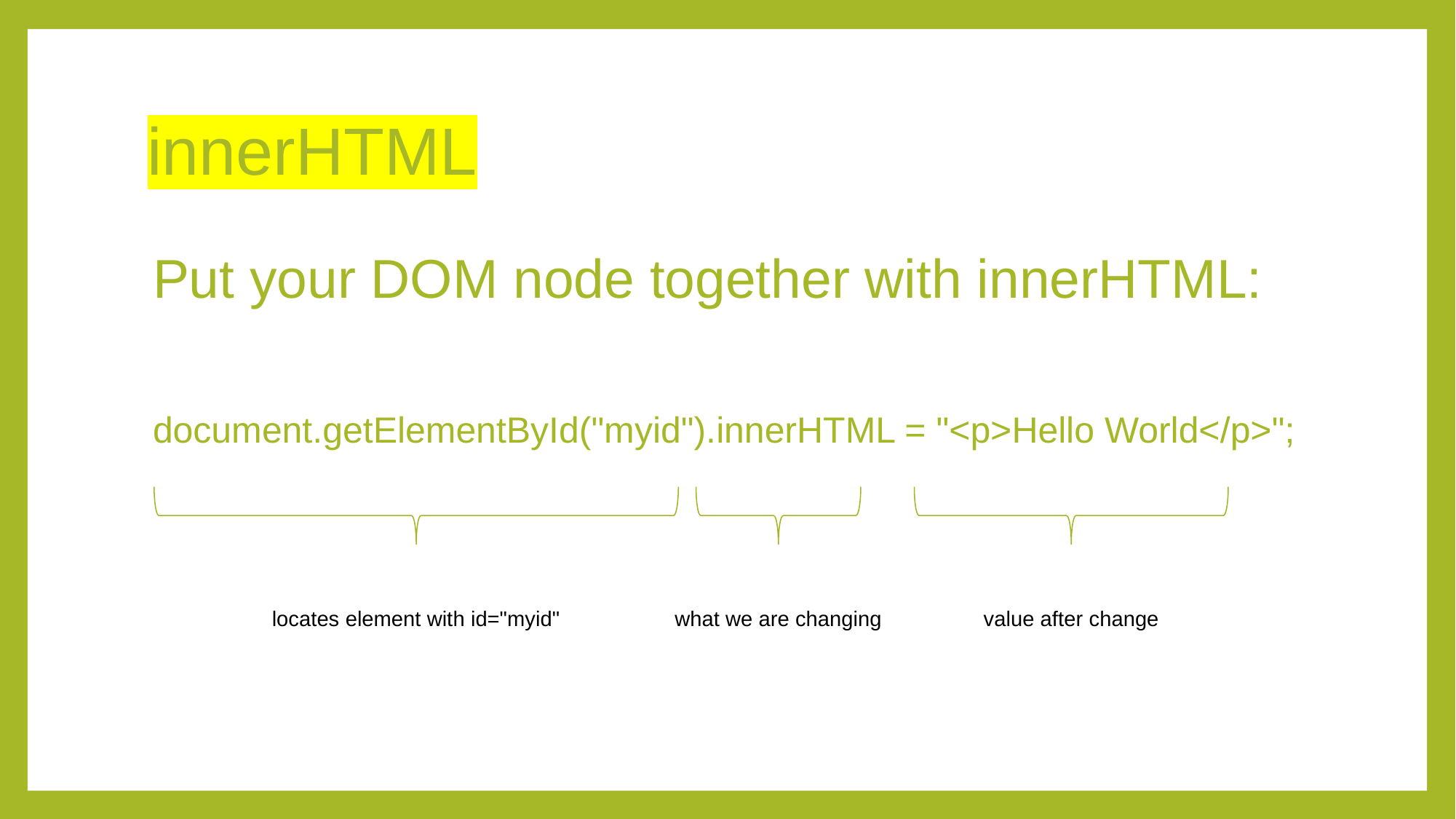

# innerHTML
Put your DOM node together with innerHTML:

document.getElementById("myid").innerHTML = "<p>Hello World</p>";

locates element with id="myid"
value after change
what we are changing